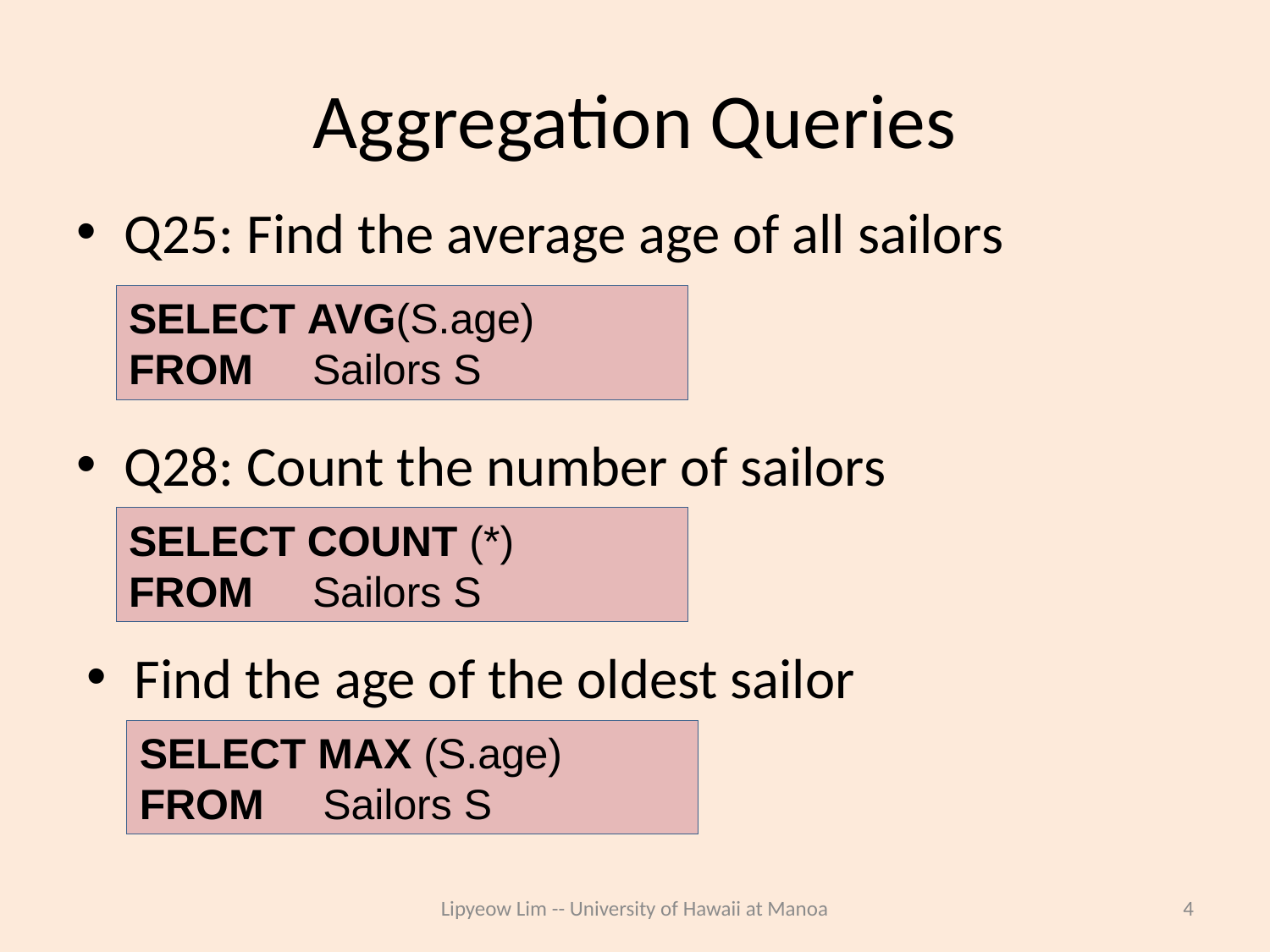

# Aggregation Queries
Q25: Find the average age of all sailors

SELECT AVG(S.age)
FROM     Sailors S
Q28: Count the number of sailors

SELECT COUNT (*)
FROM     Sailors S
Find the age of the oldest sailor

SELECT MAX (S.age)
FROM     Sailors S
Lipyeow Lim -- University of Hawaii at Manoa
4